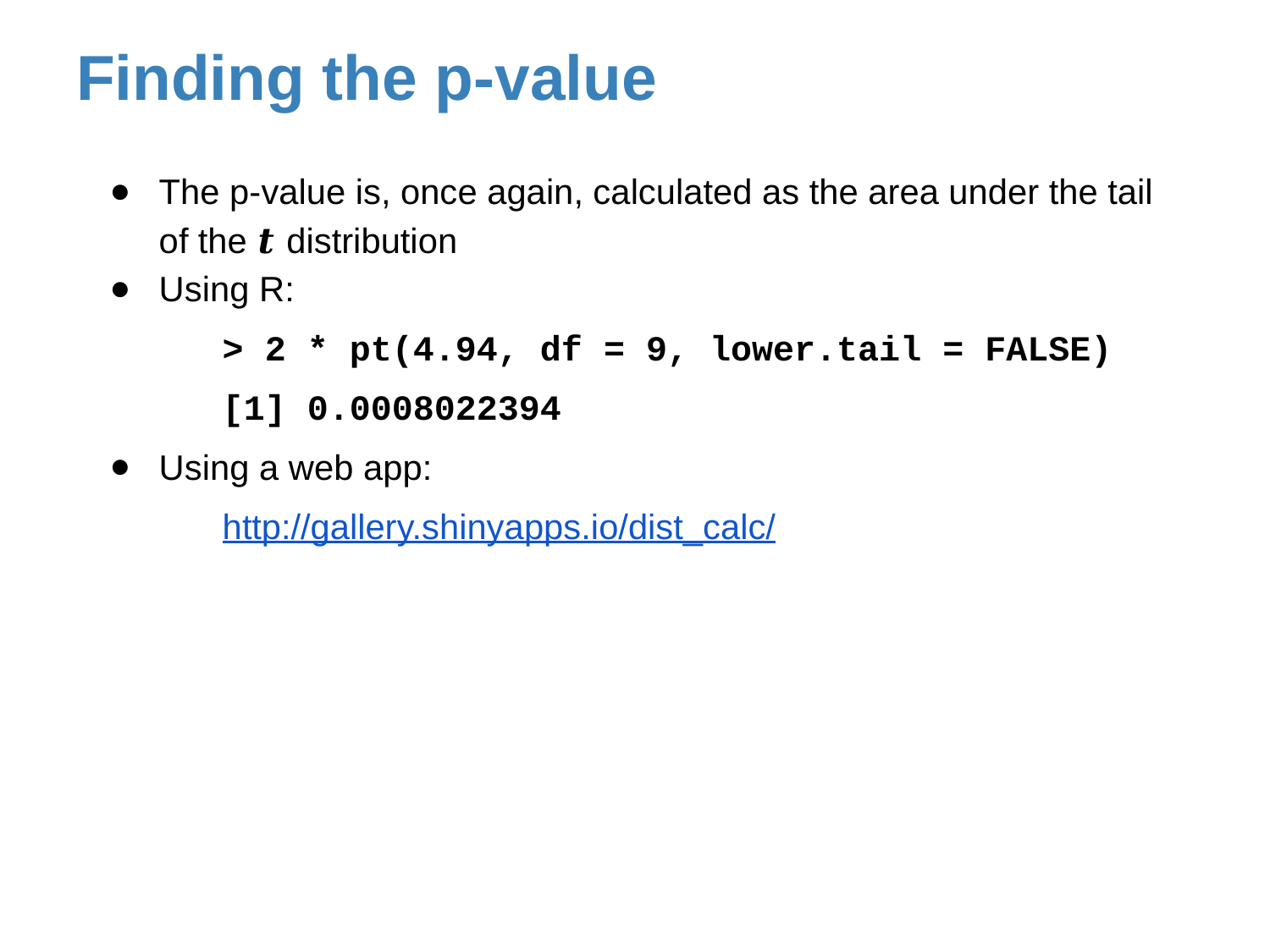

# Finding the p-value
The p-value is, once again, calculated as the area under the tail of the 𝒕 distribution
Using R:
	> 2 * pt(4.94, df = 9, lower.tail = FALSE)
	[1] 0.0008022394
Using a web app:
	http://gallery.shinyapps.io/dist_calc/